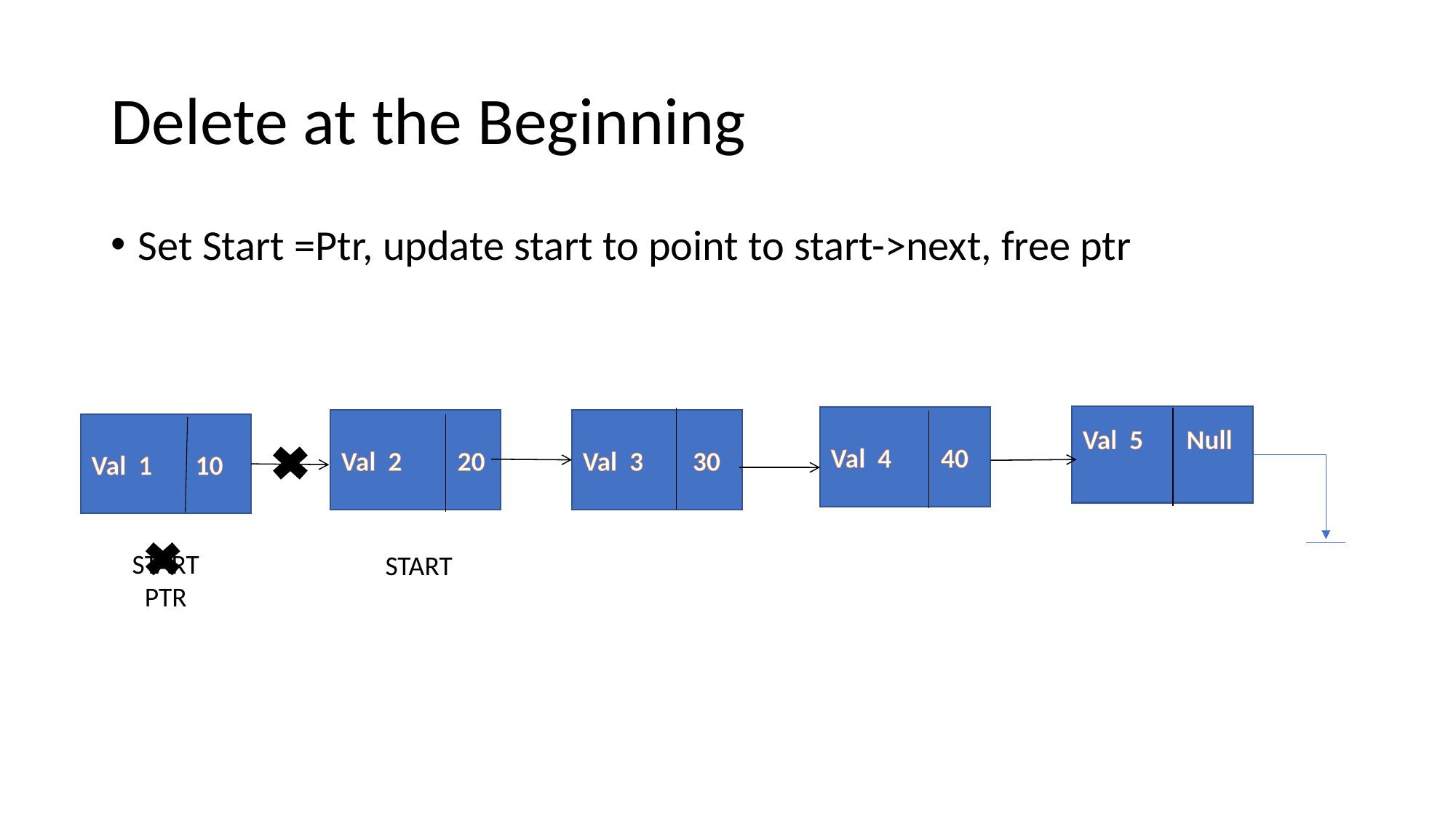

# Delete at the Beginning
Set Start =Ptr, update start to point to start->next, free ptr
Val  5       Null
Val  4        40
Val  2         20
Val  3        30
Val  1       10

START
PTR

START